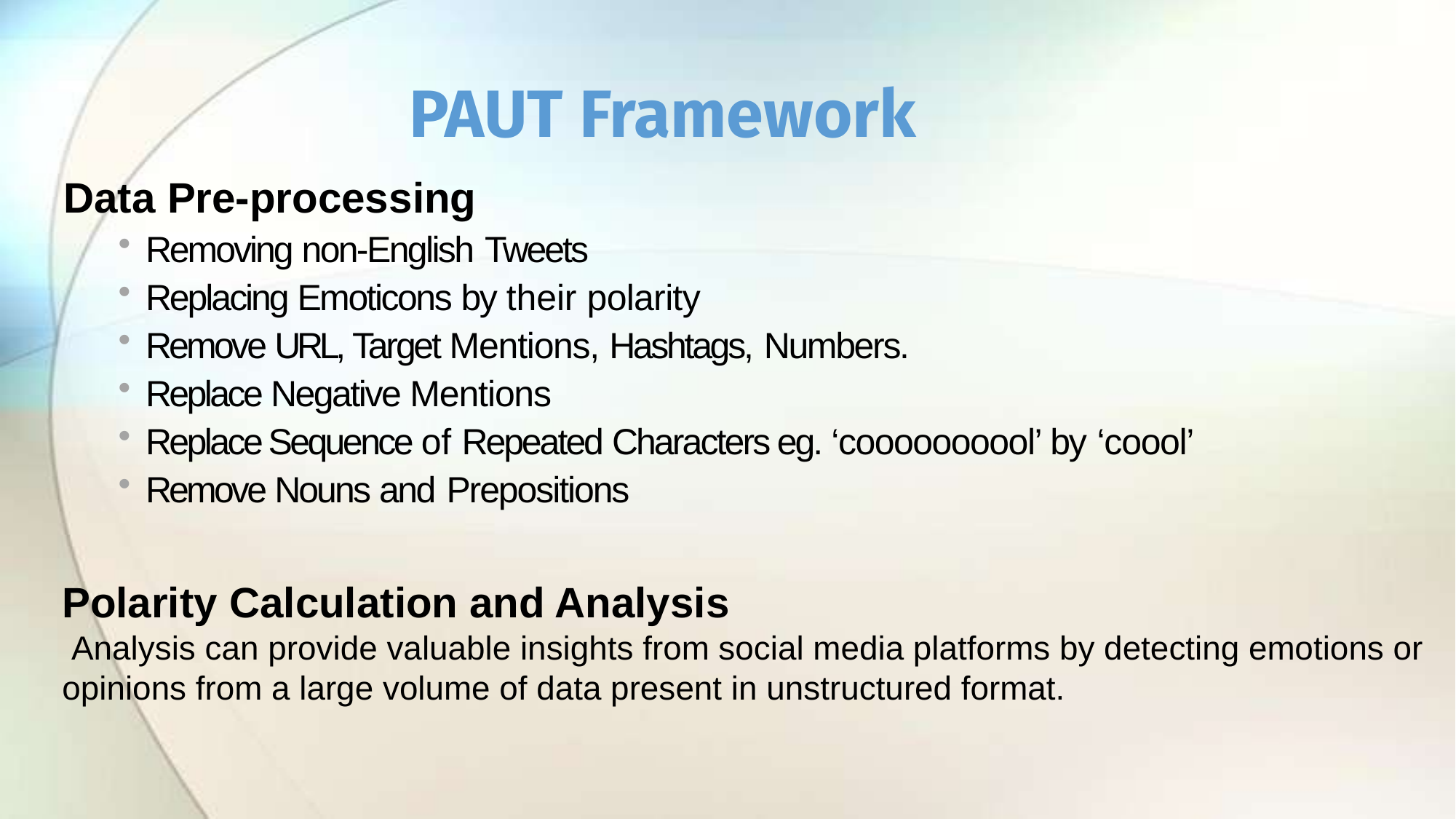

PAUT Framework
Data Pre-processing
Removing non-English Tweets
Replacing Emoticons by their polarity
Remove URL, Target Mentions, Hashtags, Numbers.
Replace Negative Mentions
Replace Sequence of Repeated Characters eg. ‘coooooooool’ by ‘coool’
Remove Nouns and Prepositions

Polarity Calculation and Analysis
 Analysis can provide valuable insights from social media platforms by detecting emotions or opinions from a large volume of data present in unstructured format.